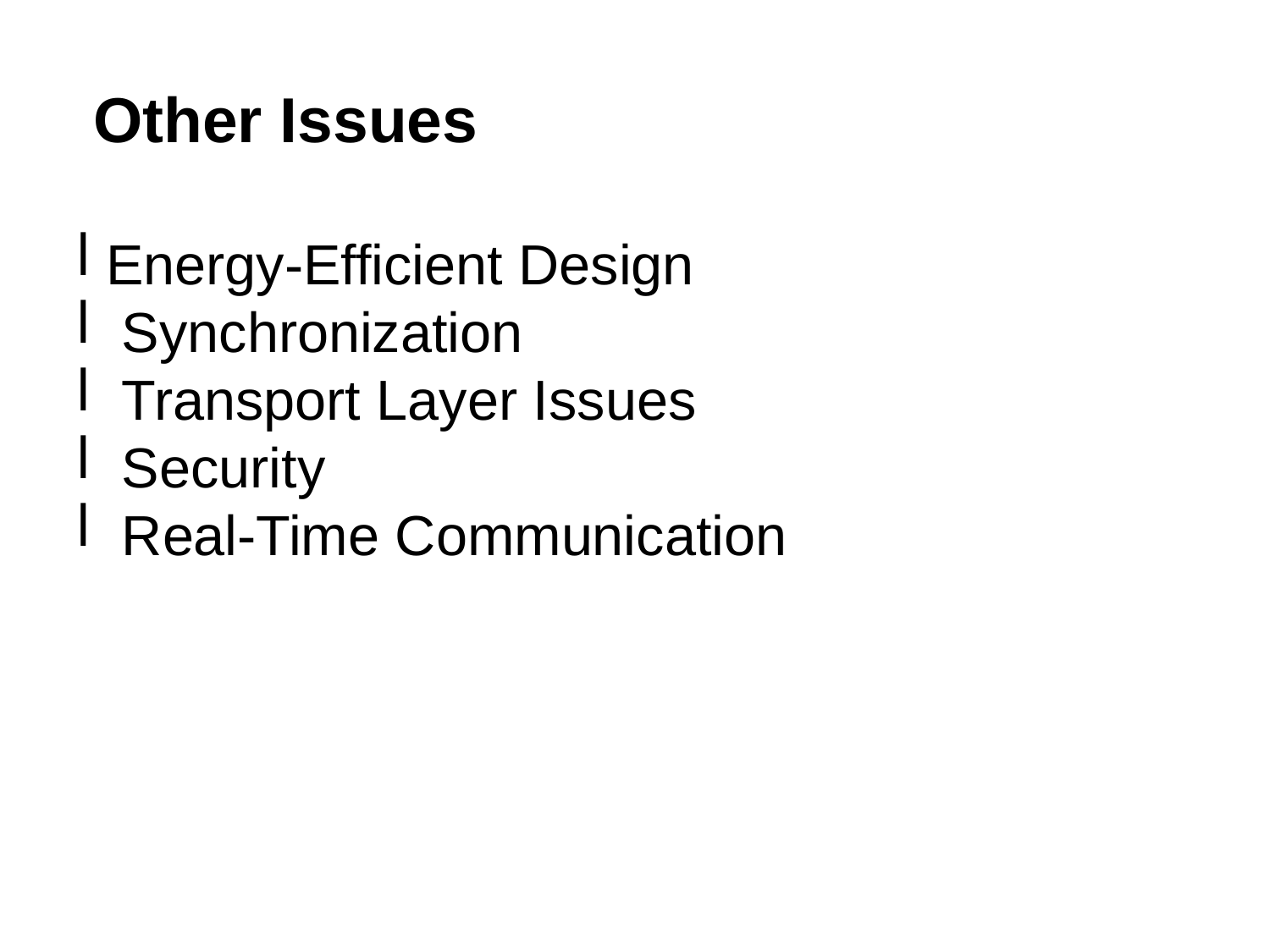

Other Issues
Energy-Efficient Design
 Synchronization
 Transport Layer Issues
 Security
 Real-Time Communication